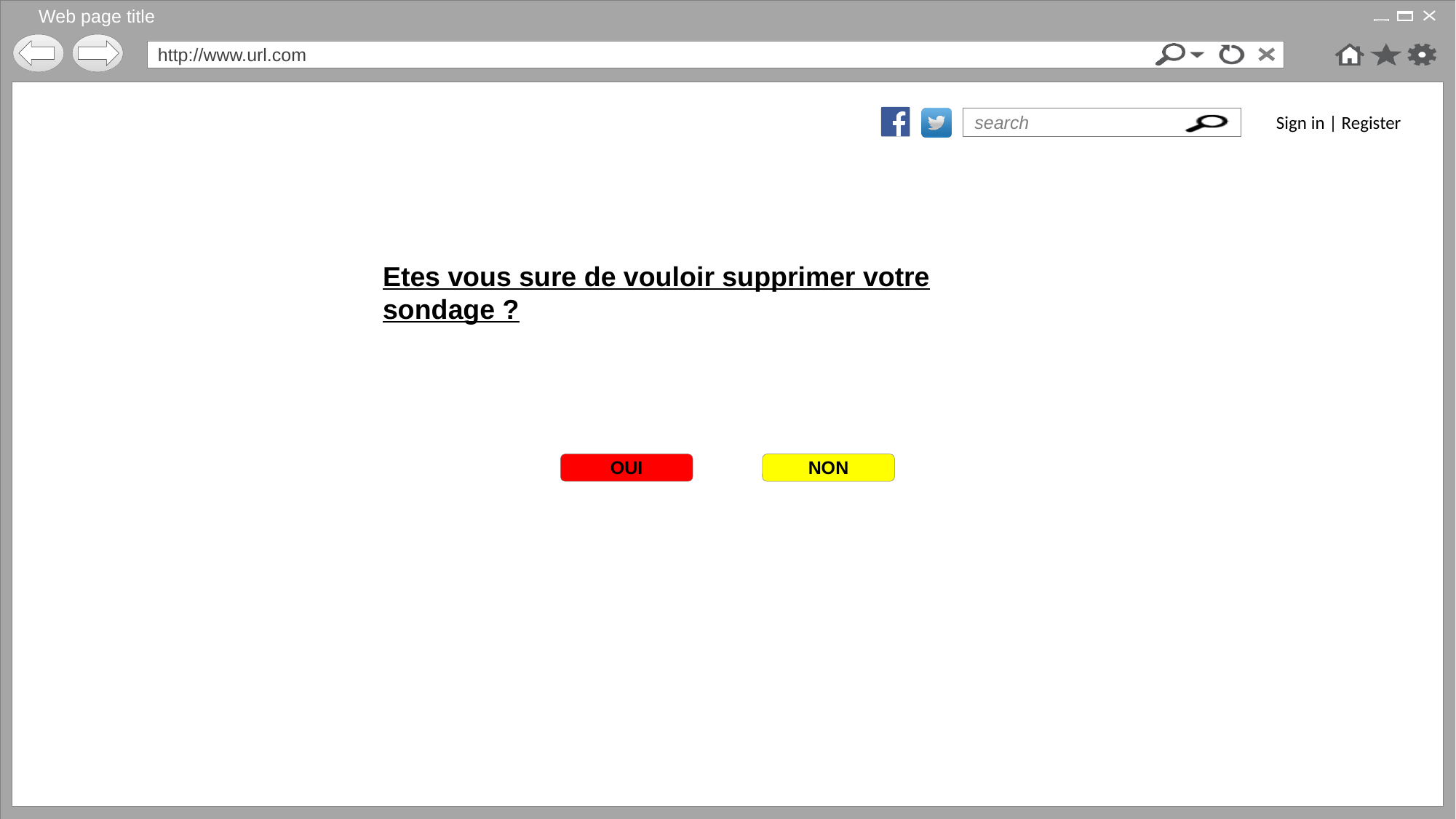

Validation de la suppression choix multiples
Etes vous sure de vouloir supprimer votre sondage ?
OUI
NON